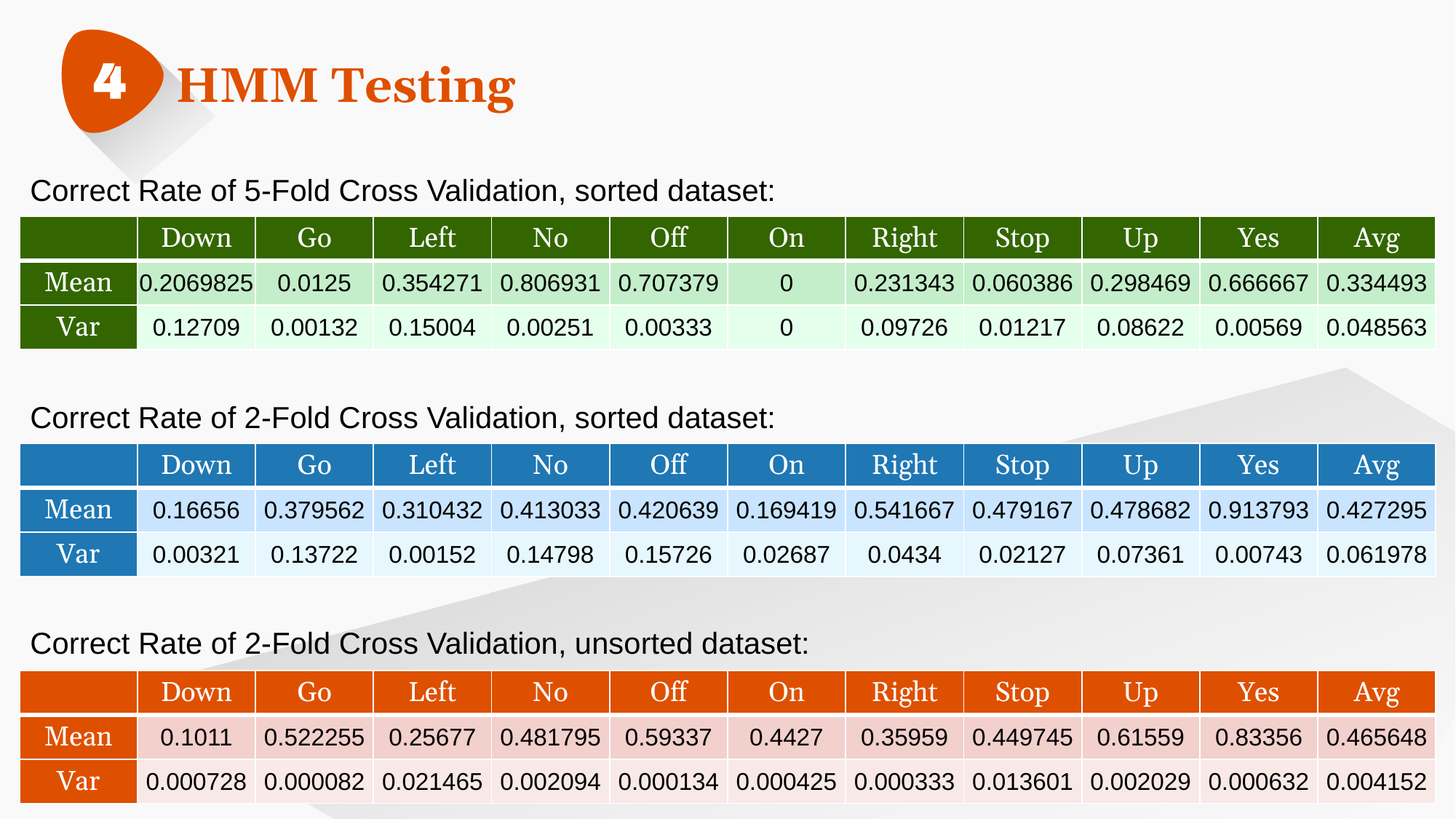

4
HMM Testing

Correct Rate of 5-Fold Cross Validation, sorted dataset:

|  | Down | Go | Left | No | Off | On | Right | Stop | Up | Yes | Avg |
| --- | --- | --- | --- | --- | --- | --- | --- | --- | --- | --- | --- |
| Mean | 0.2069825 | 0.0125 | 0.354271 | 0.806931 | 0.707379 | 0 | 0.231343 | 0.060386 | 0.298469 | 0.666667 | 0.334493 |
| Var | 0.12709 | 0.00132 | 0.15004 | 0.00251 | 0.00333 | 0 | 0.09726 | 0.01217 | 0.08622 | 0.00569 | 0.048563 |
Correct Rate of 2-Fold Cross Validation, sorted dataset:
|  | Down | Go | Left | No | Off | On | Right | Stop | Up | Yes | Avg |
| --- | --- | --- | --- | --- | --- | --- | --- | --- | --- | --- | --- |
| Mean | 0.16656 | 0.379562 | 0.310432 | 0.413033 | 0.420639 | 0.169419 | 0.541667 | 0.479167 | 0.478682 | 0.913793 | 0.427295 |
| Var | 0.00321 | 0.13722 | 0.00152 | 0.14798 | 0.15726 | 0.02687 | 0.0434 | 0.02127 | 0.07361 | 0.00743 | 0.061978 |
Correct Rate of 2-Fold Cross Validation, unsorted dataset:
|  | Down | Go | Left | No | Off | On | Right | Stop | Up | Yes | Avg |
| --- | --- | --- | --- | --- | --- | --- | --- | --- | --- | --- | --- |
| Mean | 0.1011 | 0.522255 | 0.25677 | 0.481795 | 0.59337 | 0.4427 | 0.35959 | 0.449745 | 0.61559 | 0.83356 | 0.465648 |
| Var | 0.000728 | 0.000082 | 0.021465 | 0.002094 | 0.000134 | 0.000425 | 0.000333 | 0.013601 | 0.002029 | 0.000632 | 0.004152 |